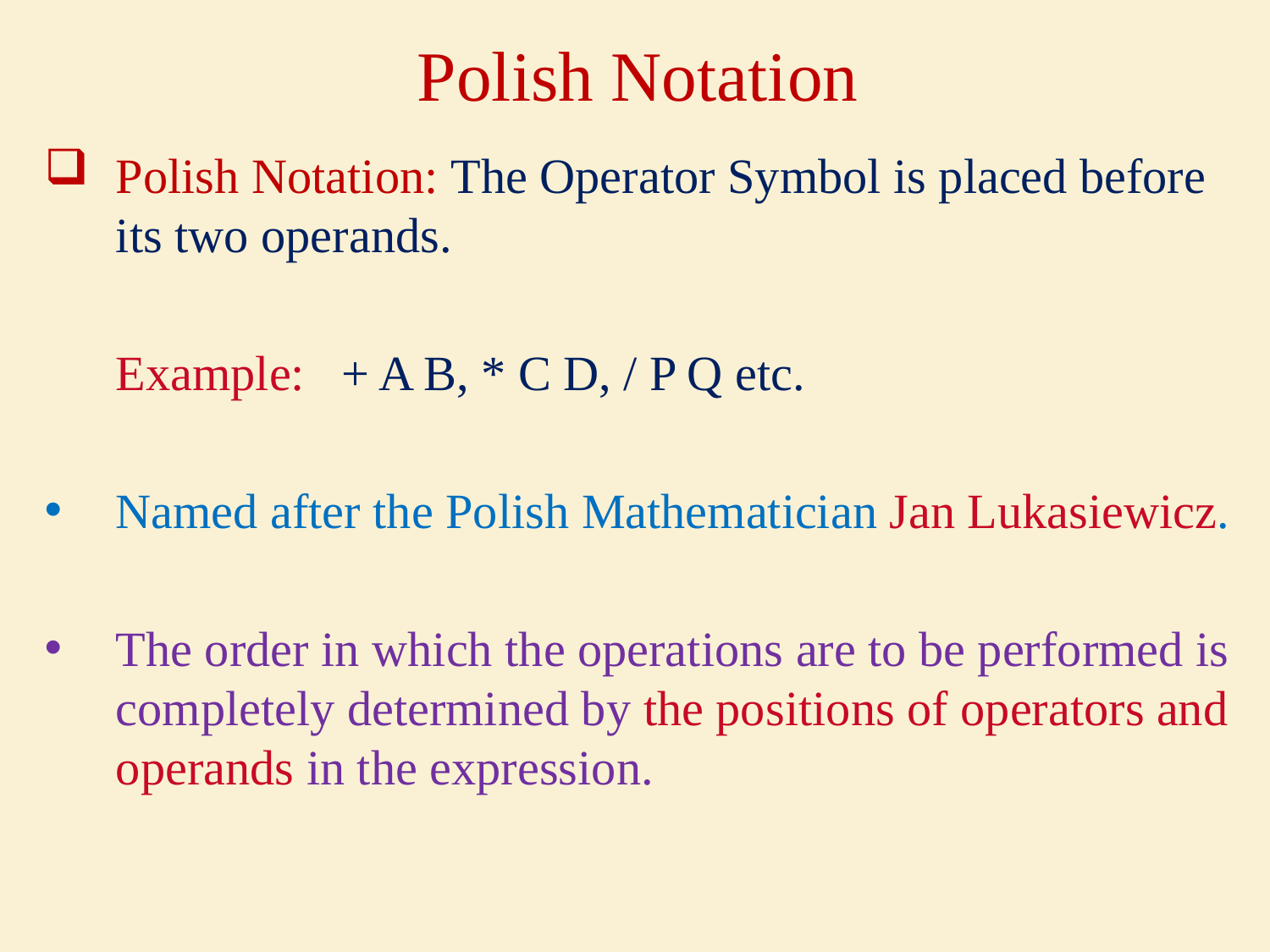

# Polish Notation
Polish Notation: The Operator Symbol is placed before its two operands.

	Example:   + A B, * C D, / P Q etc.

Named after the Polish Mathematician Jan Lukasiewicz.

The order in which the operations are to be performed is completely determined by the positions of operators and operands in the expression.